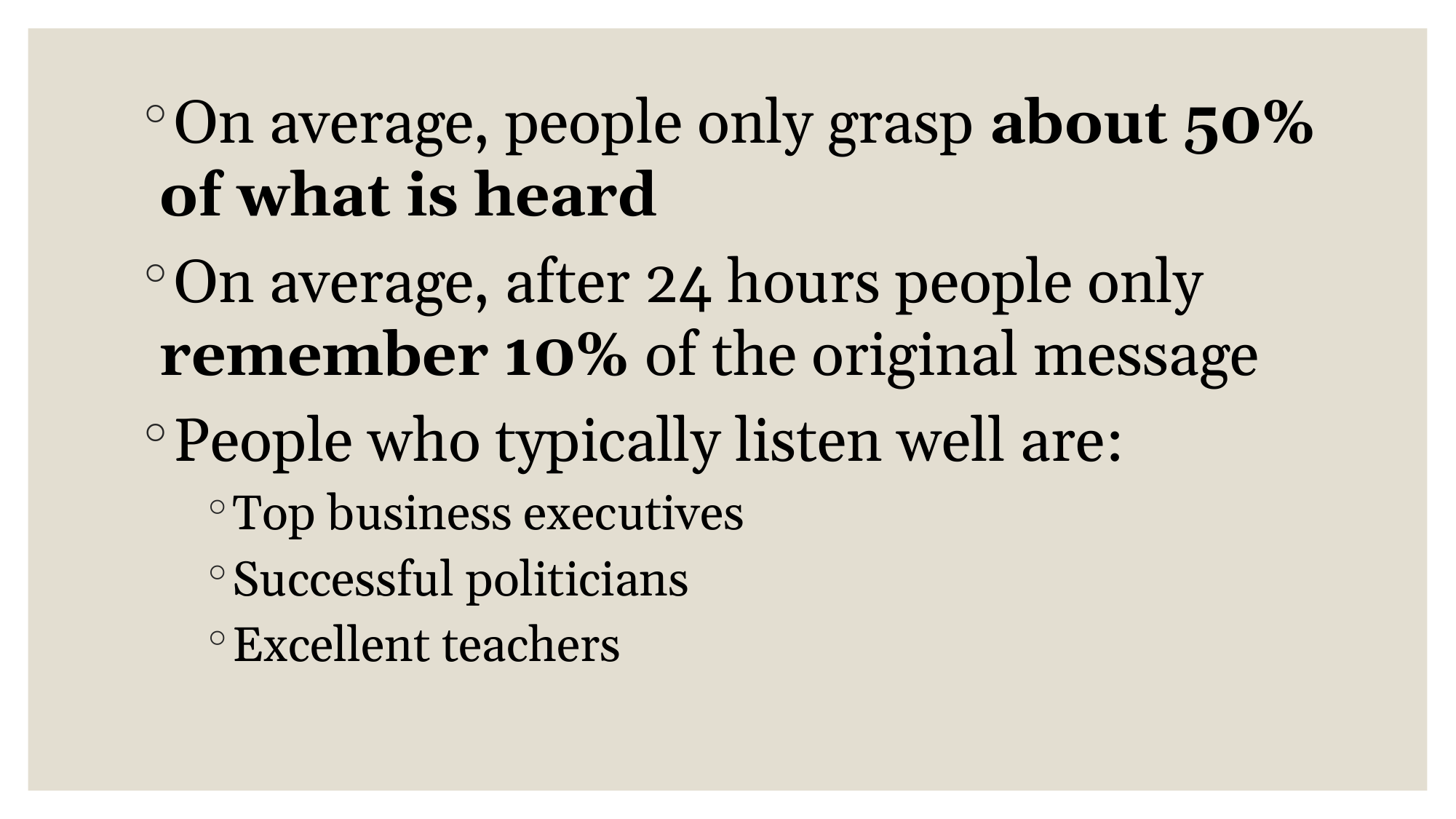

On average, people only grasp about 50% of what is heard
On average, after 24 hours people only remember 10% of the original message
People who typically listen well are:
Top business executives
Successful politicians
Excellent teachers